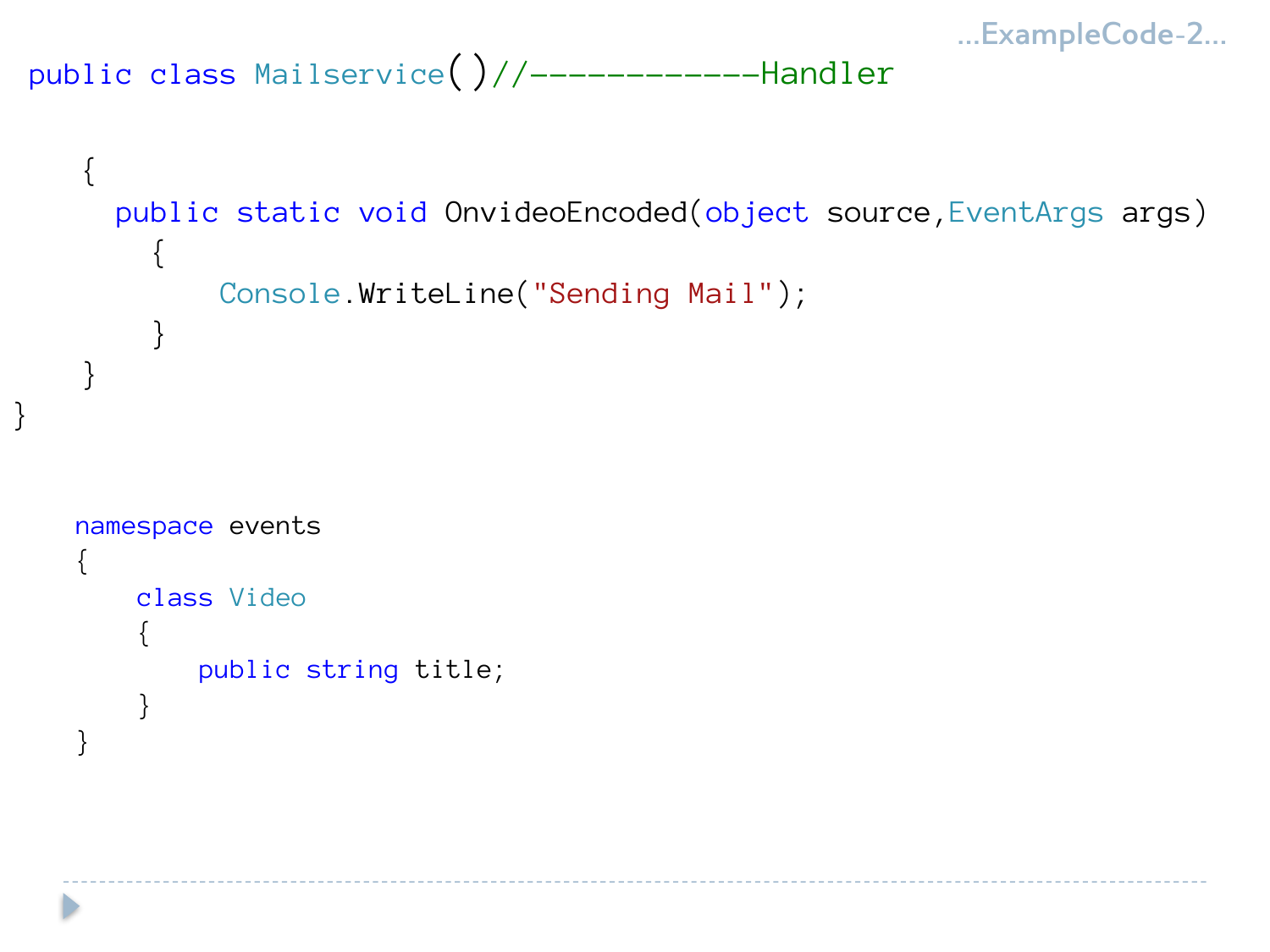

…ExampleCode-2…
 public class Mailservice()//------------Handler

    {
      public static void OnvideoEncoded(object source,EventArgs args)
        {
            Console.WriteLine("Sending Mail");
        }
    }
}
namespace events
{
    class Video
    {
        public string title;
    }
}